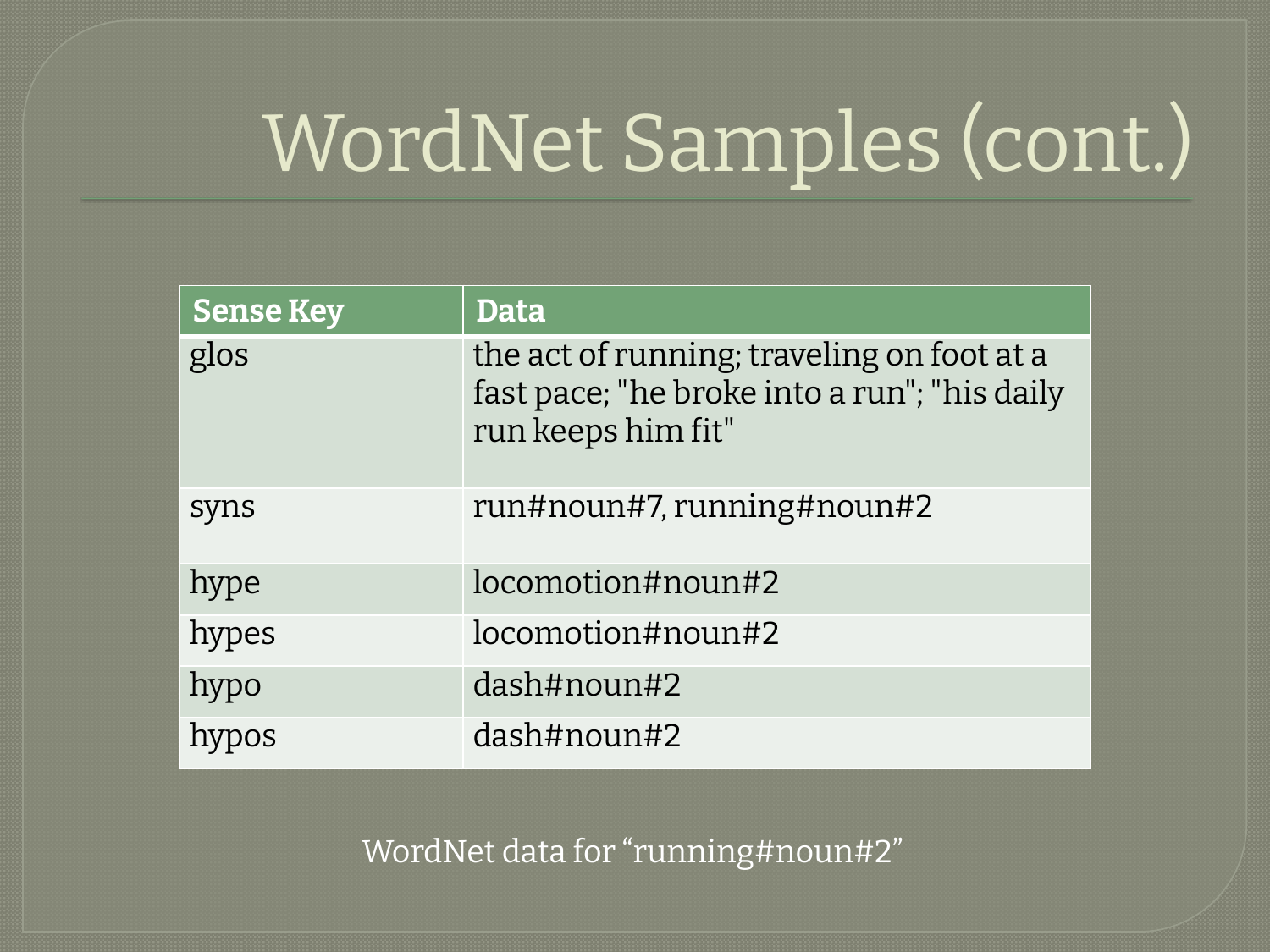

# WordNet Samples (cont.)
| Sense Key | Data |
| --- | --- |
| glos | the act of running; traveling on foot at a fast pace; "he broke into a run"; "his daily run keeps him fit" |
| syns | run#noun#7, running#noun#2 |
| hype | locomotion#noun#2 |
| hypes | locomotion#noun#2 |
| hypo | dash#noun#2 |
| hypos | dash#noun#2 |
WordNet data for “running#noun#2”